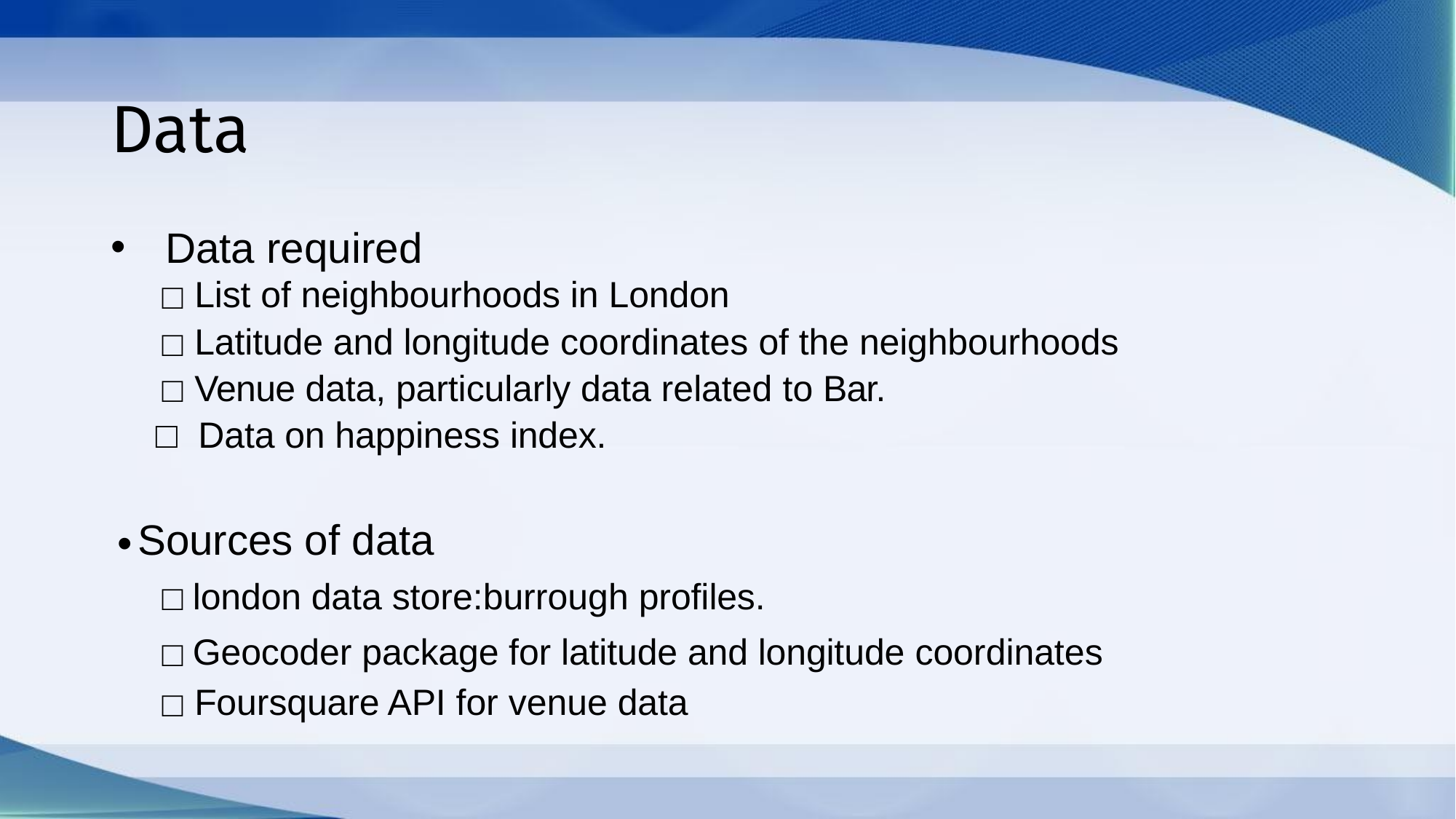

# Data
Data required
List of neighbourhoods in London
Latitude and longitude coordinates of the neighbourhoods
Venue data, particularly data related to Bar.
□ Data on happiness index.

Sources of data
london data store:burrough profiles.
Geocoder package for latitude and longitude coordinates
Foursquare API for venue data